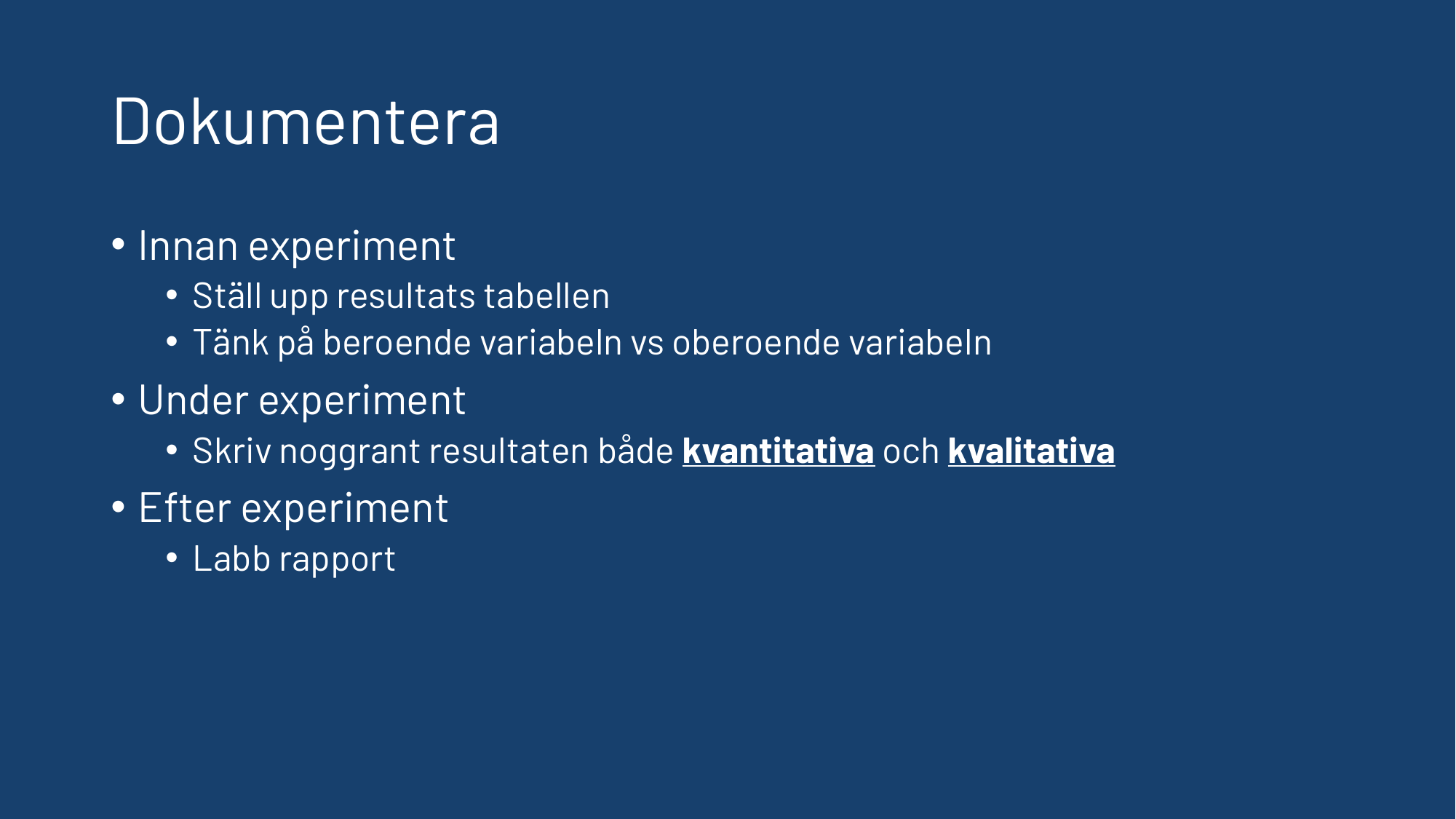

# Dokumentera
Innan experiment
Ställ upp resultats tabellen
Tänk på beroende variabeln vs oberoende variabeln
Under experiment
Skriv noggrant resultaten både kvantitativa och kvalitativa
Efter experiment
Labb rapport